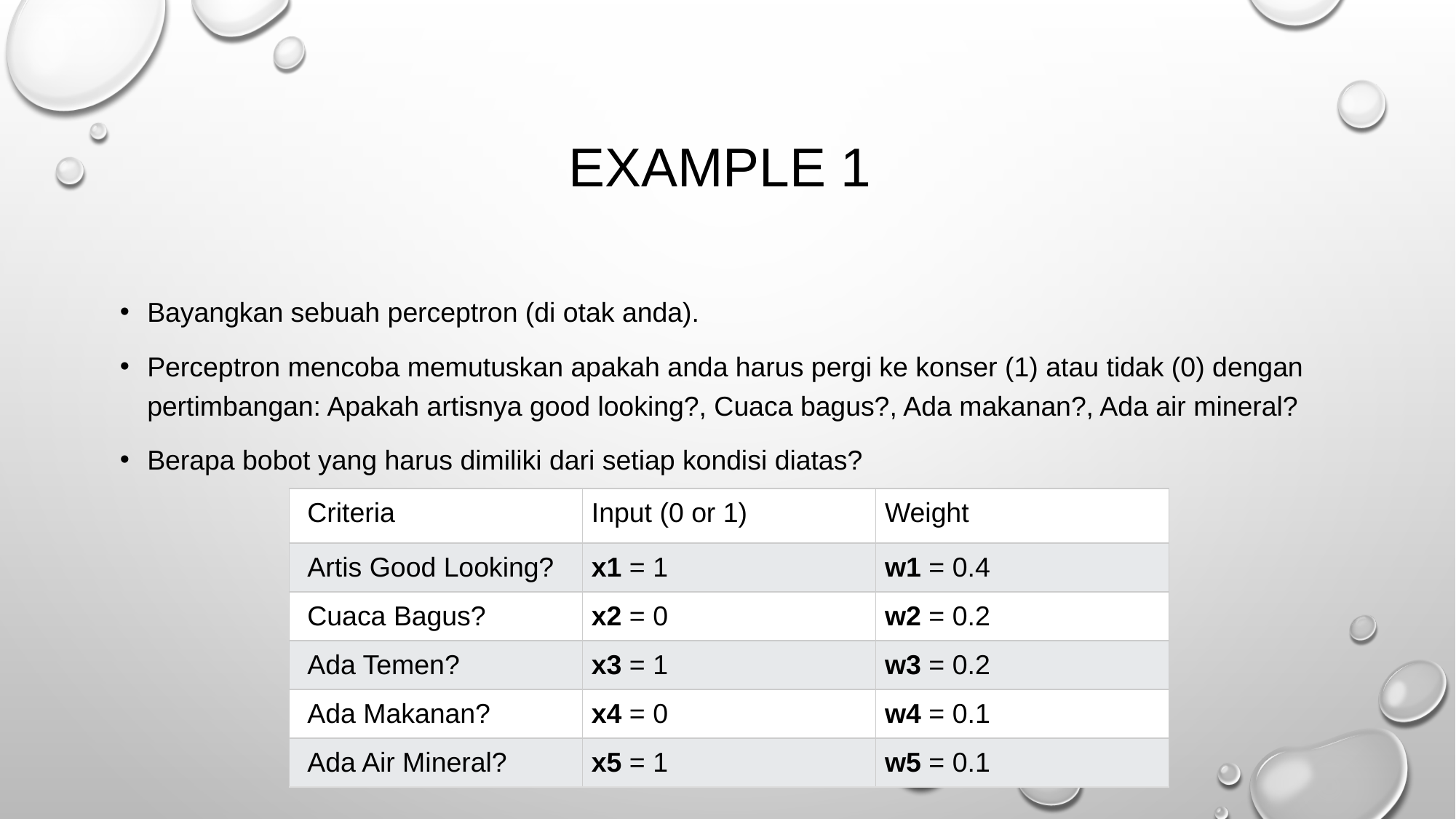

# Example 1
Bayangkan sebuah perceptron (di otak anda).
Perceptron mencoba memutuskan apakah anda harus pergi ke konser (1) atau tidak (0) dengan pertimbangan: Apakah artisnya good looking?, Cuaca bagus?, Ada makanan?, Ada air mineral?
Berapa bobot yang harus dimiliki dari setiap kondisi diatas?

| Criteria | Input (0 or 1) | Weight |
| --- | --- | --- |
| Artis Good Looking? | x1 = 1 | w1 = 0.4 |
| Cuaca Bagus? | x2 = 0 | w2 = 0.2 |
| Ada Temen? | x3 = 1 | w3 = 0.2 |
| Ada Makanan? | x4 = 0 | w4 = 0.1 |
| Ada Air Mineral? | x5 = 1 | w5 = 0.1 |